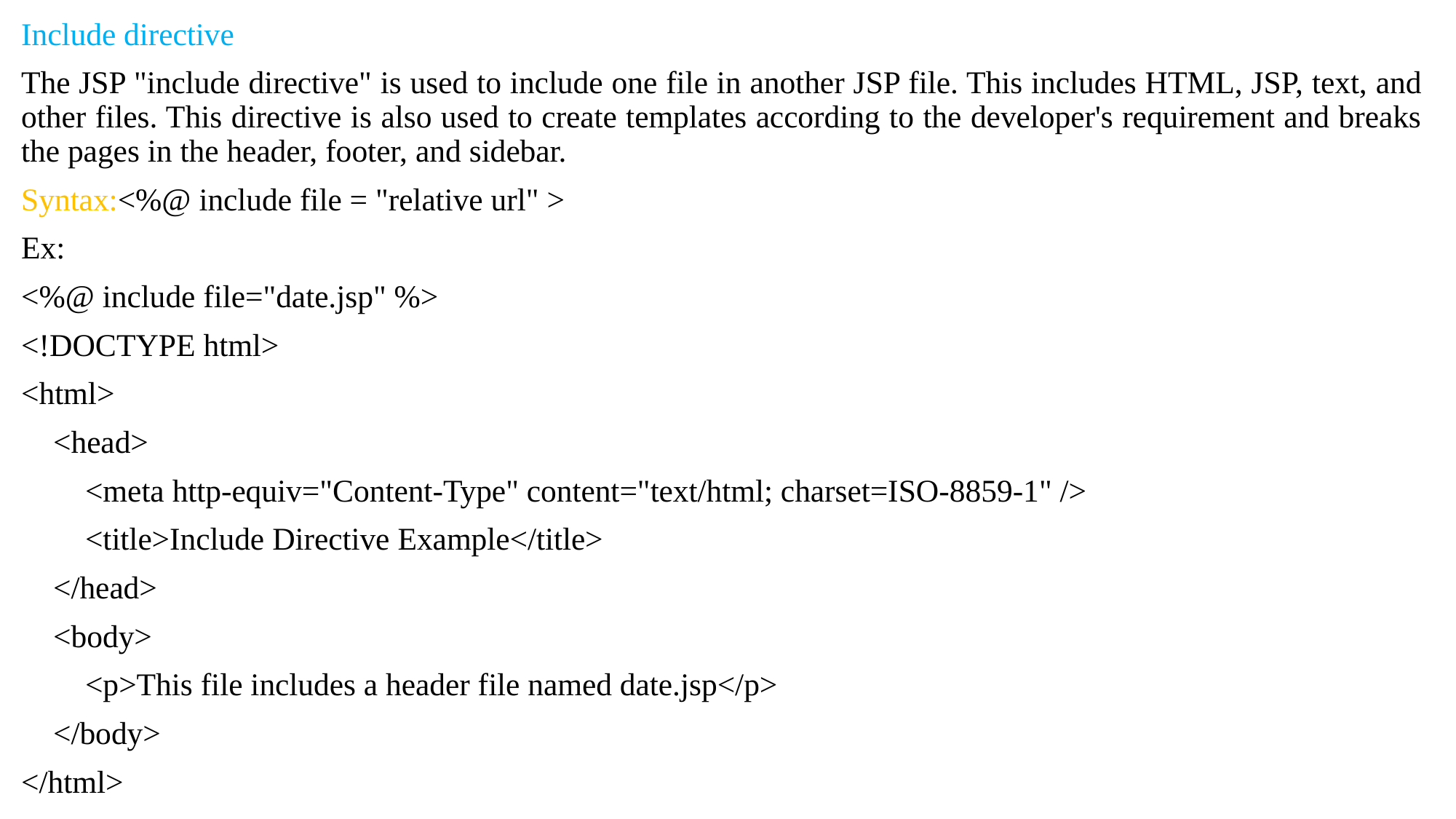

Include directive
The JSP "include directive" is used to include one file in another JSP file. This includes HTML, JSP, text, and other files. This directive is also used to create templates according to the developer's requirement and breaks the pages in the header, footer, and sidebar.
Syntax:<%@ include file = "relative url" >
Ex:
<%@ include file="date.jsp" %>
<!DOCTYPE html>
<html>
    <head>
        <meta http-equiv="Content-Type" content="text/html; charset=ISO-8859-1" />
        <title>Include Directive Example</title>
    </head>
    <body>
        <p>This file includes a header file named date.jsp</p>
    </body>
</html>